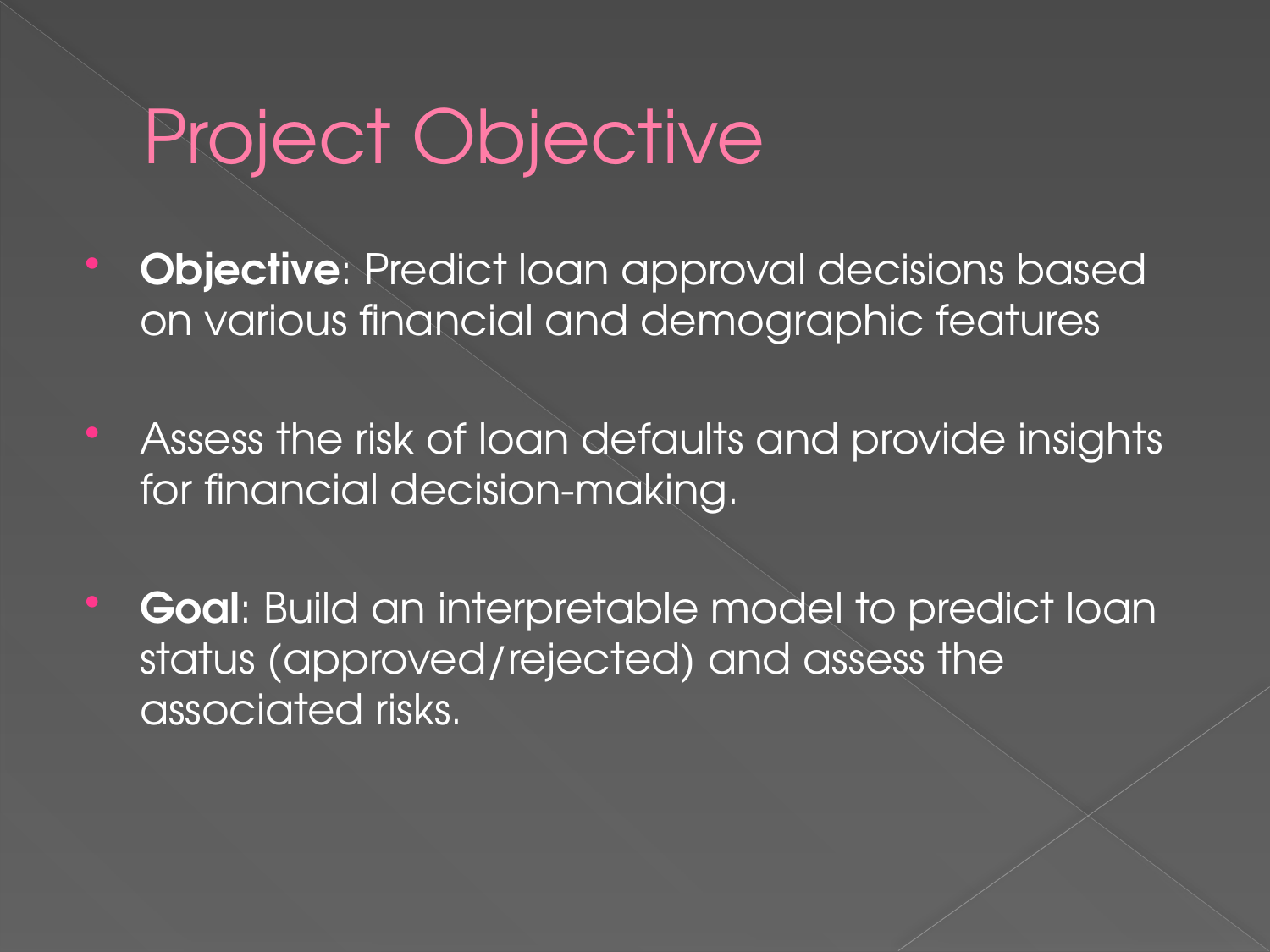

# Project Objective
Objective: Predict loan approval decisions based on various financial and demographic features

Assess the risk of loan defaults and provide insights for financial decision-making.

Goal: Build an interpretable model to predict loan status (approved/rejected) and assess the associated risks.